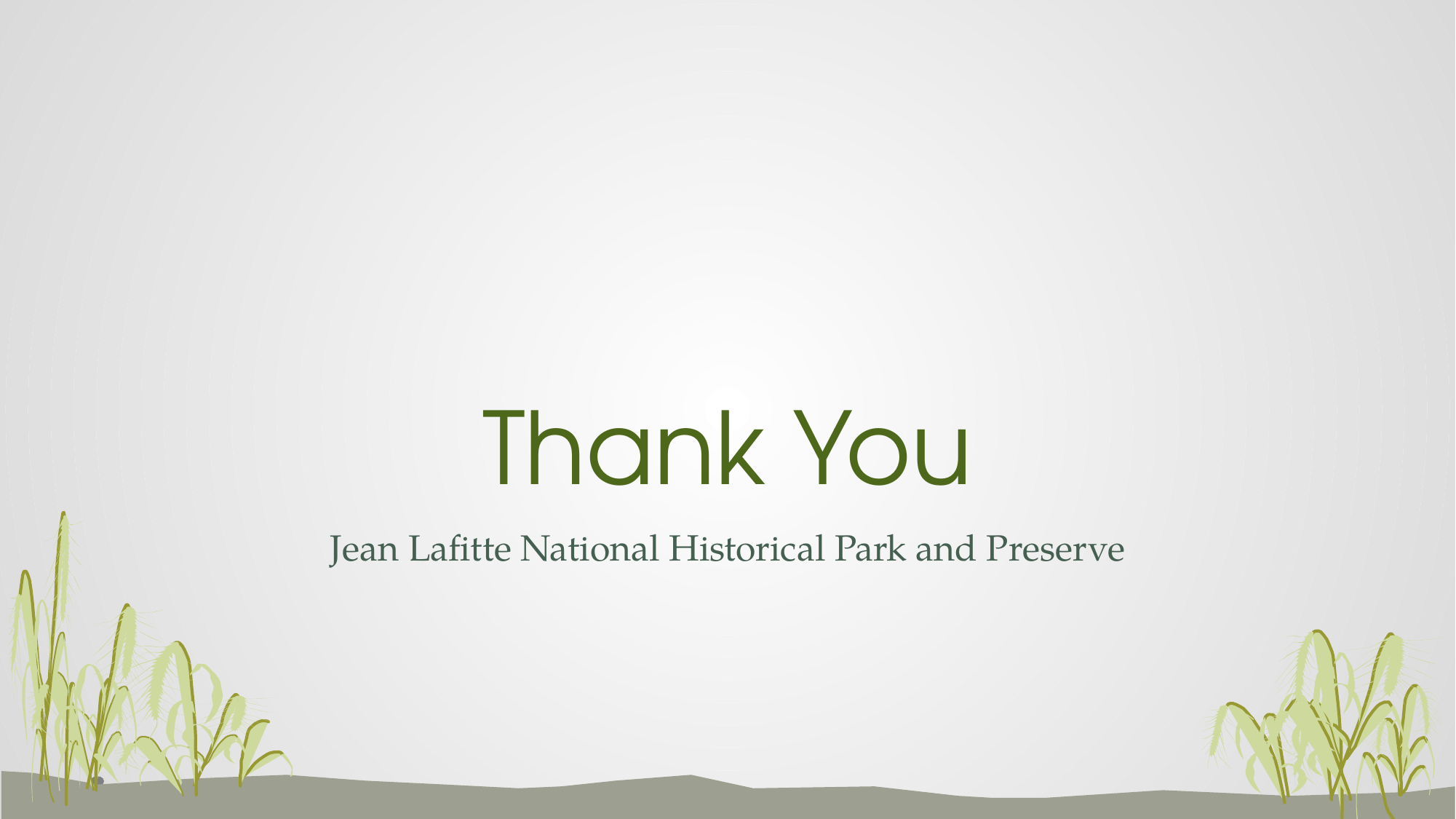

# Thank You
Jean Lafitte National Historical Park and Preserve